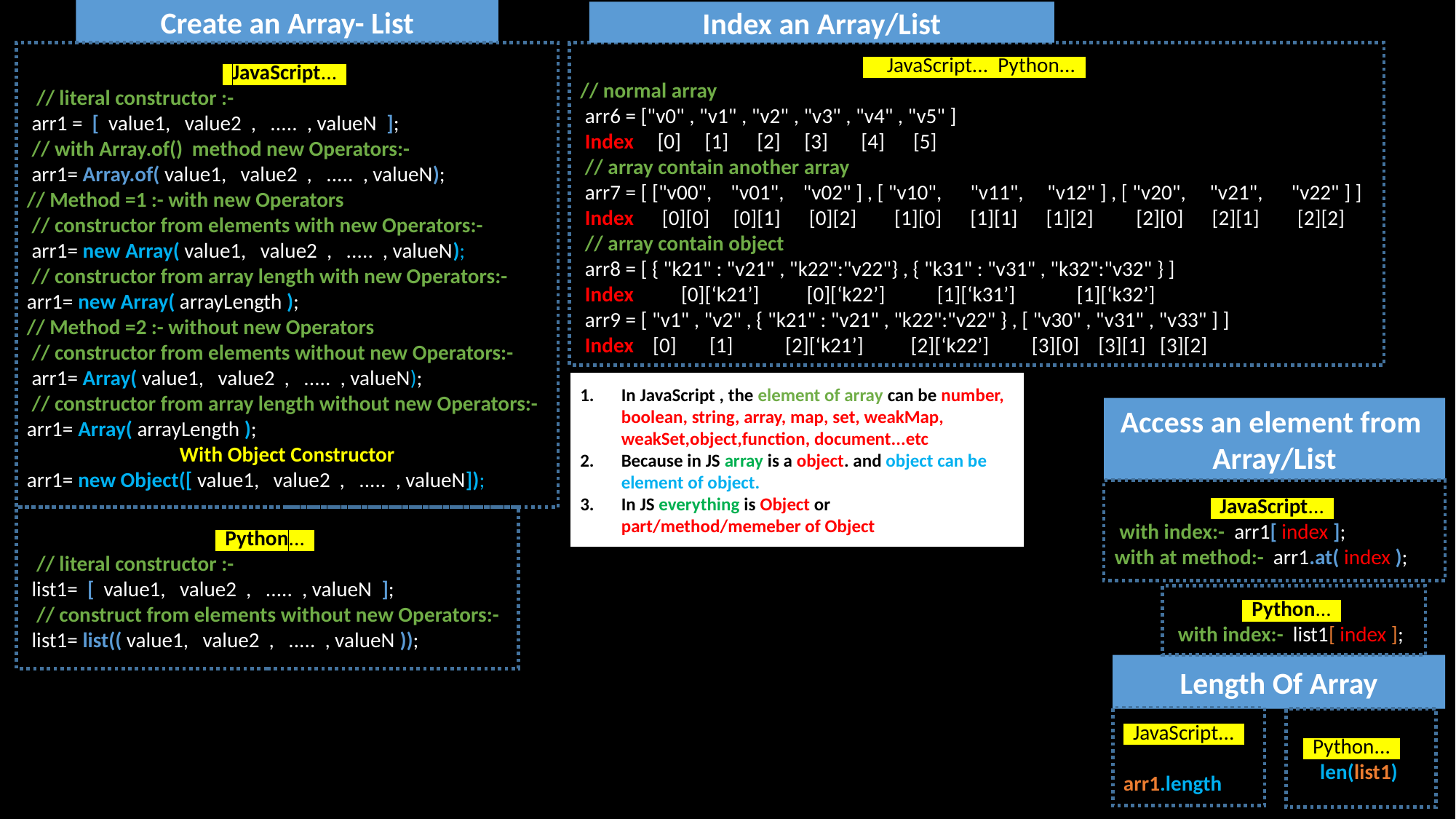

Create an Array- List
Index an Array/List
  JavaScript...
  // literal constructor :-
 arr1 =  [  value1,   value2  ,   .....  , valueN  ];
 // with Array.of()  method new Operators:-
 arr1= Array.of( value1,   value2  ,   .....  , valueN);
// Method =1 :- with new Operators
 // constructor from elements with new Operators:-
 arr1= new Array( value1,   value2  ,   .....  , valueN);
 // constructor from array length with new Operators:-
arr1= new Array( arrayLength );
// Method =2 :- without new Operators
 // constructor from elements without new Operators:-
 arr1= Array( value1,   value2  ,   .....  , valueN);
 // constructor from array length without new Operators:-
arr1= Array( arrayLength );
With Object Constructor
arr1= new Object([ value1,   value2  ,   .....  , valueN]);
     JavaScript...  Python...
// normal array
 arr6 = ["v0" , "v1" , "v2" , "v3" , "v4" , "v5" ]
 Index     [0]     [1]      [2]     [3]       [4]      [5]
 // array contain another array
 arr7 = [ ["v00",    "v01",    "v02" ] , [ "v10",      "v11",     "v12" ] , [ "v20",     "v21",      "v22" ] ]
 Index      [0][0]     [0][1]      [0][2]        [1][0]      [1][1]      [1][2]         [2][0]      [2][1]        [2][2]
 // array contain object
 arr8 = [ { "k21" : "v21" , "k22":"v22"} , { "k31" : "v31" , "k32":"v32" } ]
 Index          [0][‘k21’]          [0][‘k22’]           [1][‘k31’]             [1][‘k32’]
 arr9 = [ "v1" , "v2" , { "k21" : "v21" , "k22":"v22" } , [ "v30" , "v31" , "v33" ] ]
 Index    [0]       [1]           [2][‘k21’]          [2][‘k22’]         [3][0]    [3][1]   [3][2]
In JavaScript , the element of array can be number, boolean, string, array, map, set, weakMap, weakSet,object,function, document...etc
Because in JS array is a object. and object can be element of object.
In JS everything is Object or part/method/memeber of Object
Access an element from  Array/List
  JavaScript...
 with index:-  arr1[ index ];
with at method:-  arr1.at( index );
  Python...
  // literal constructor :-
 list1=  [  value1,   value2  ,   .....  , valueN  ];
  // construct from elements without new Operators:-
 list1= list(( value1,   value2  ,   .....  , valueN ));
  Python...
 with index:-  list1[ index ];
Length Of Array
  JavaScript...
arr1.length
  Python...
len(list1)